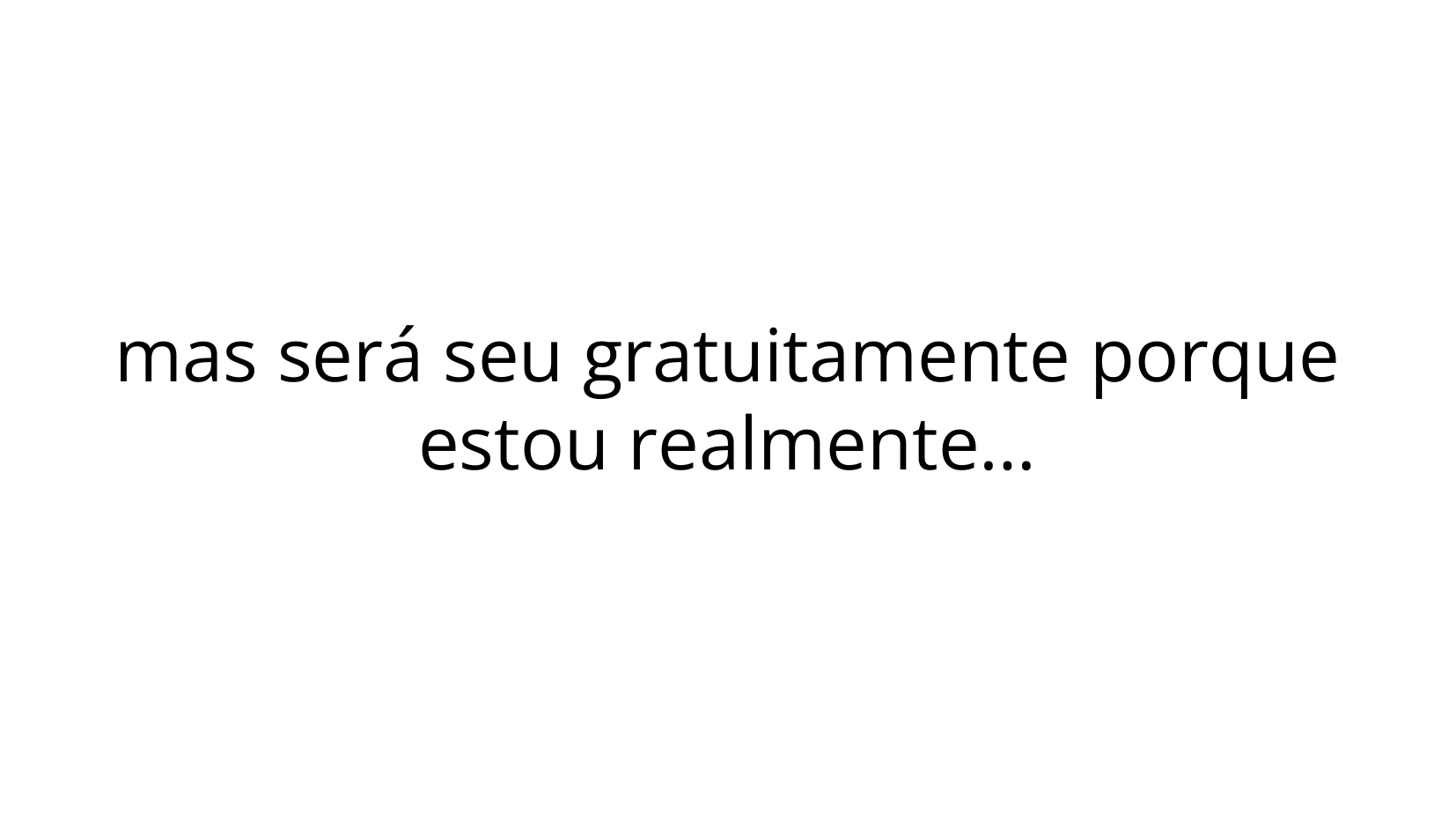

mas será seu gratuitamente porque estou realmente…